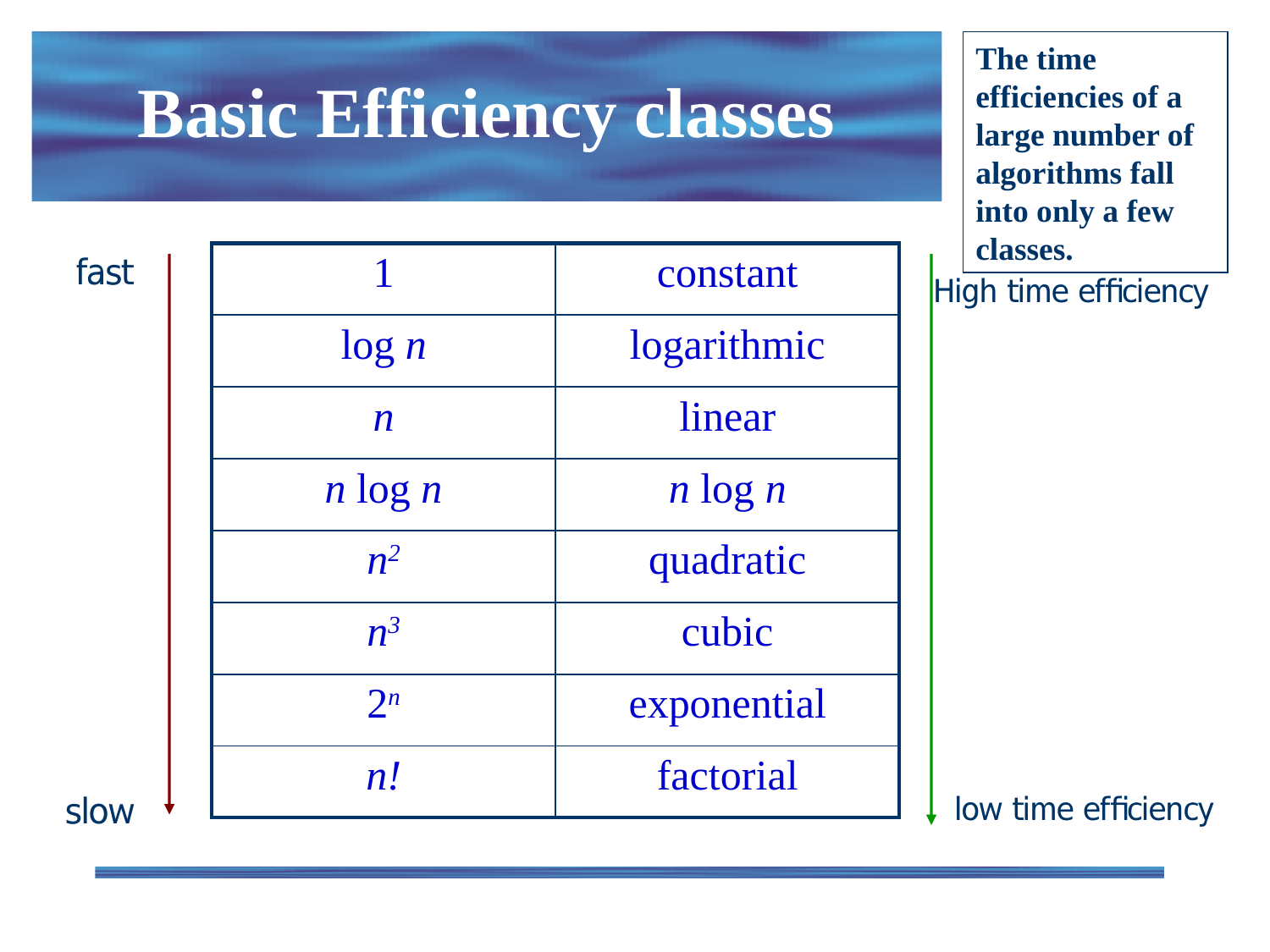

# Basic Efficiency classes
The time efficiencies of a large number of algorithms fall into only a few classes.
fast
| 1 | constant |
| --- | --- |
| log n | logarithmic |
| n | linear |
| n log n | n log n |
| n2 | quadratic |
| n3 | cubic |
| 2n | exponential |
| n! | factorial |

High time efficiency
slow
low time efficiency